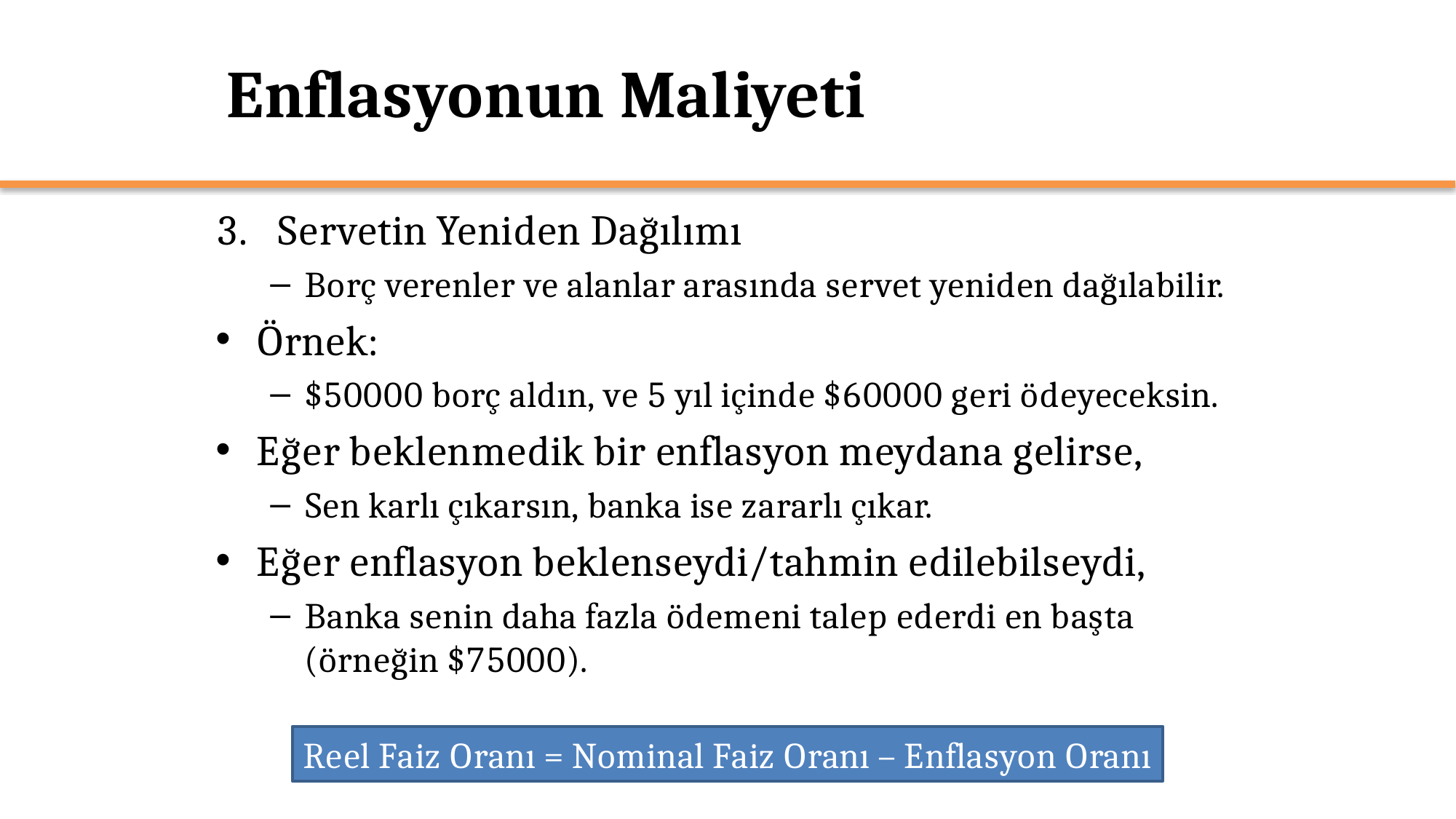

# Enflasyonun Maliyeti
Servetin Yeniden Dağılımı
Borç verenler ve alanlar arasında servet yeniden dağılabilir.
Örnek:
$50000 borç aldın, ve 5 yıl içinde $60000 geri ödeyeceksin.
Eğer beklenmedik bir enflasyon meydana gelirse,
Sen karlı çıkarsın, banka ise zararlı çıkar.
Eğer enflasyon beklenseydi/tahmin edilebilseydi,
Banka senin daha fazla ödemeni talep ederdi en başta (örneğin $75000).
Reel Faiz Oranı = Nominal Faiz Oranı – Enflasyon Oranı